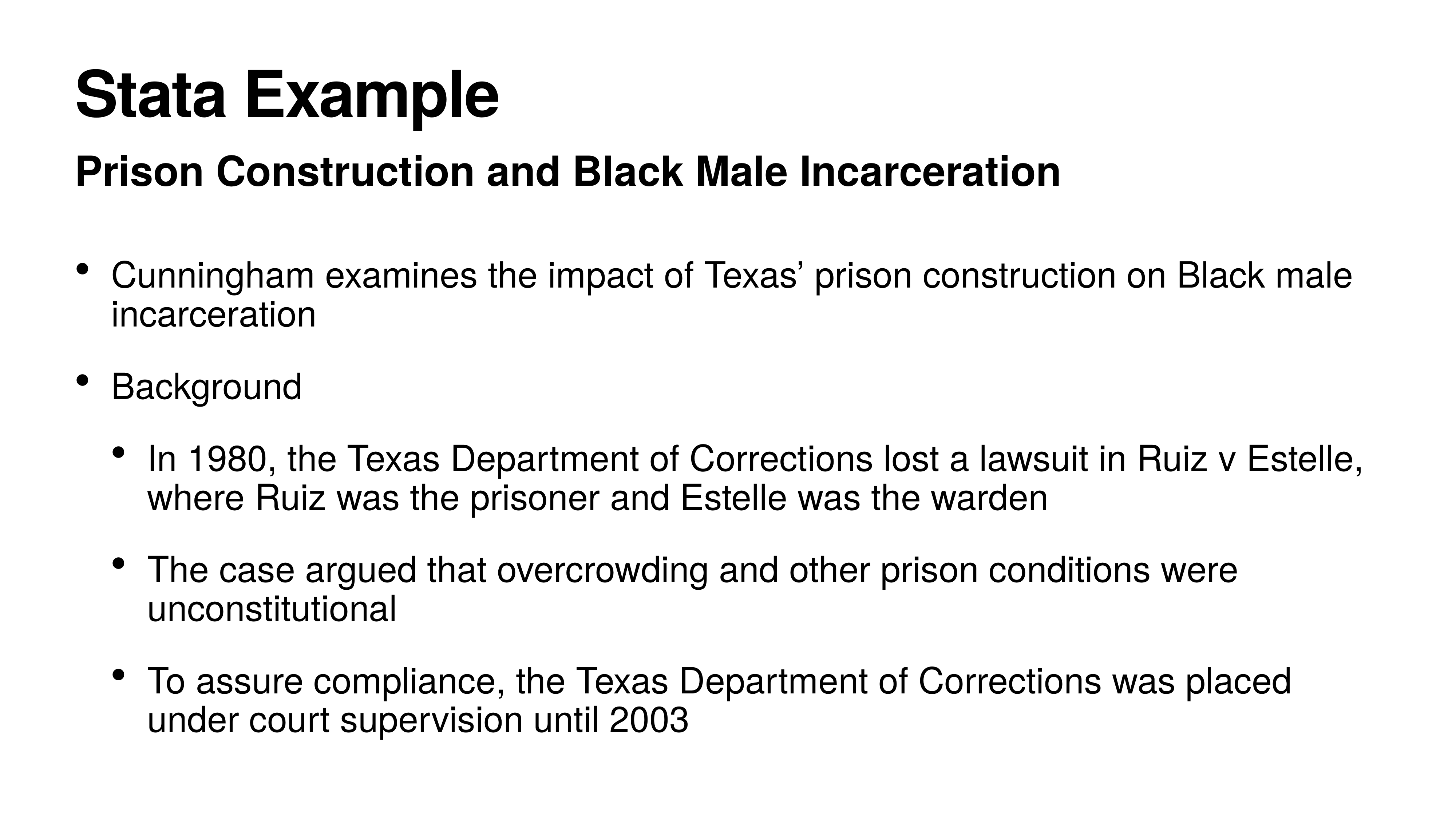

# Stata Example
Prison Construction and Black Male Incarceration
Cunningham examines the impact of Texas’ prison construction on Black male incarceration
Background
In 1980, the Texas Department of Corrections lost a lawsuit in Ruiz v Estelle, where Ruiz was the prisoner and Estelle was the warden
The case argued that overcrowding and other prison conditions were unconstitutional
To assure compliance, the Texas Department of Corrections was placed under court supervision until 2003